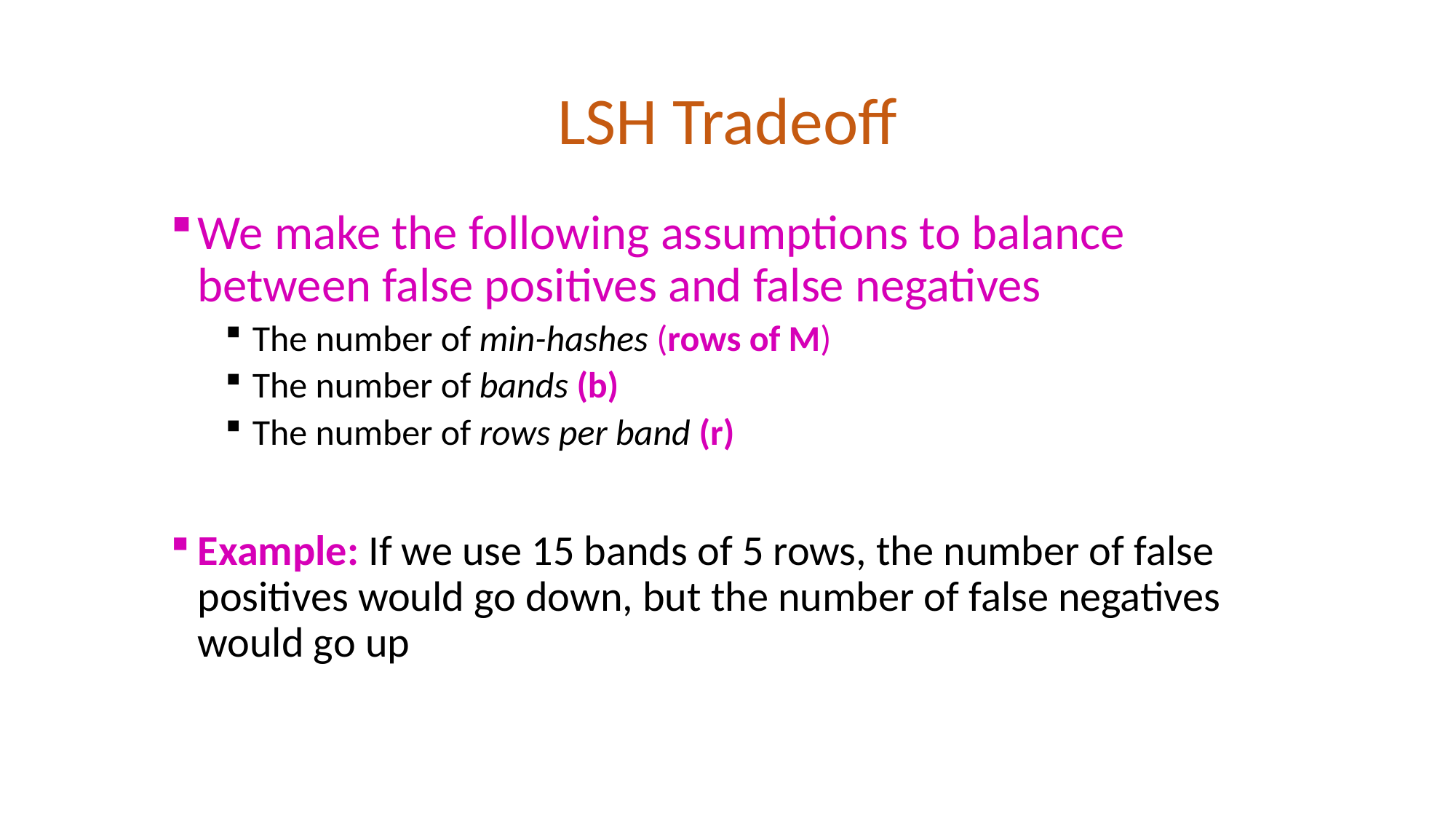

# LSH Tradeoff
We make the following assumptions to balance between false positives and false negatives
The number of min-hashes (rows of M)
The number of bands (b)
The number of rows per band (r)

Example: If we use 15 bands of 5 rows, the number of false positives would go down, but the number of false negatives would go up